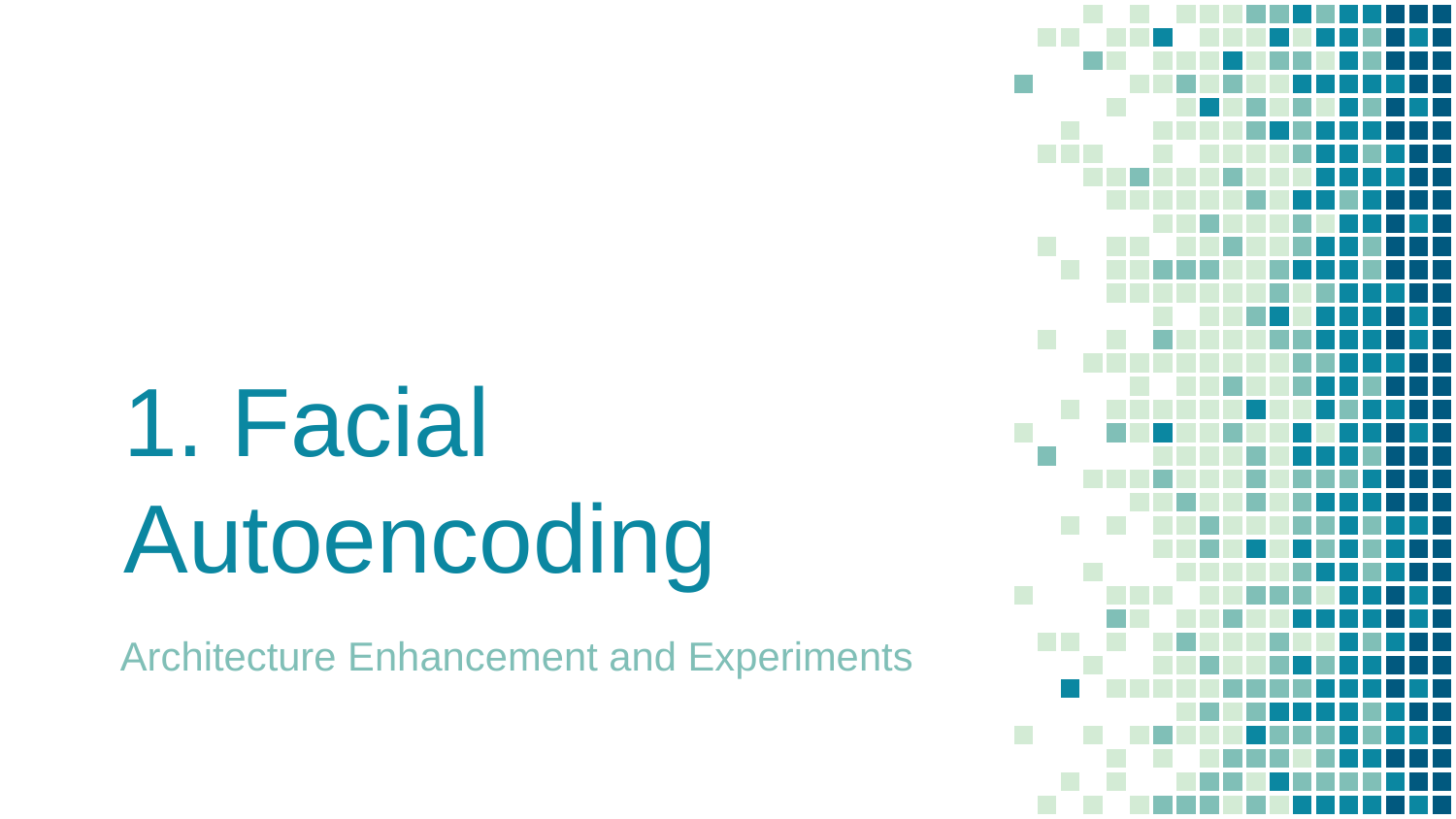

# 1. Facial Autoencoding
Architecture Enhancement and Experiments